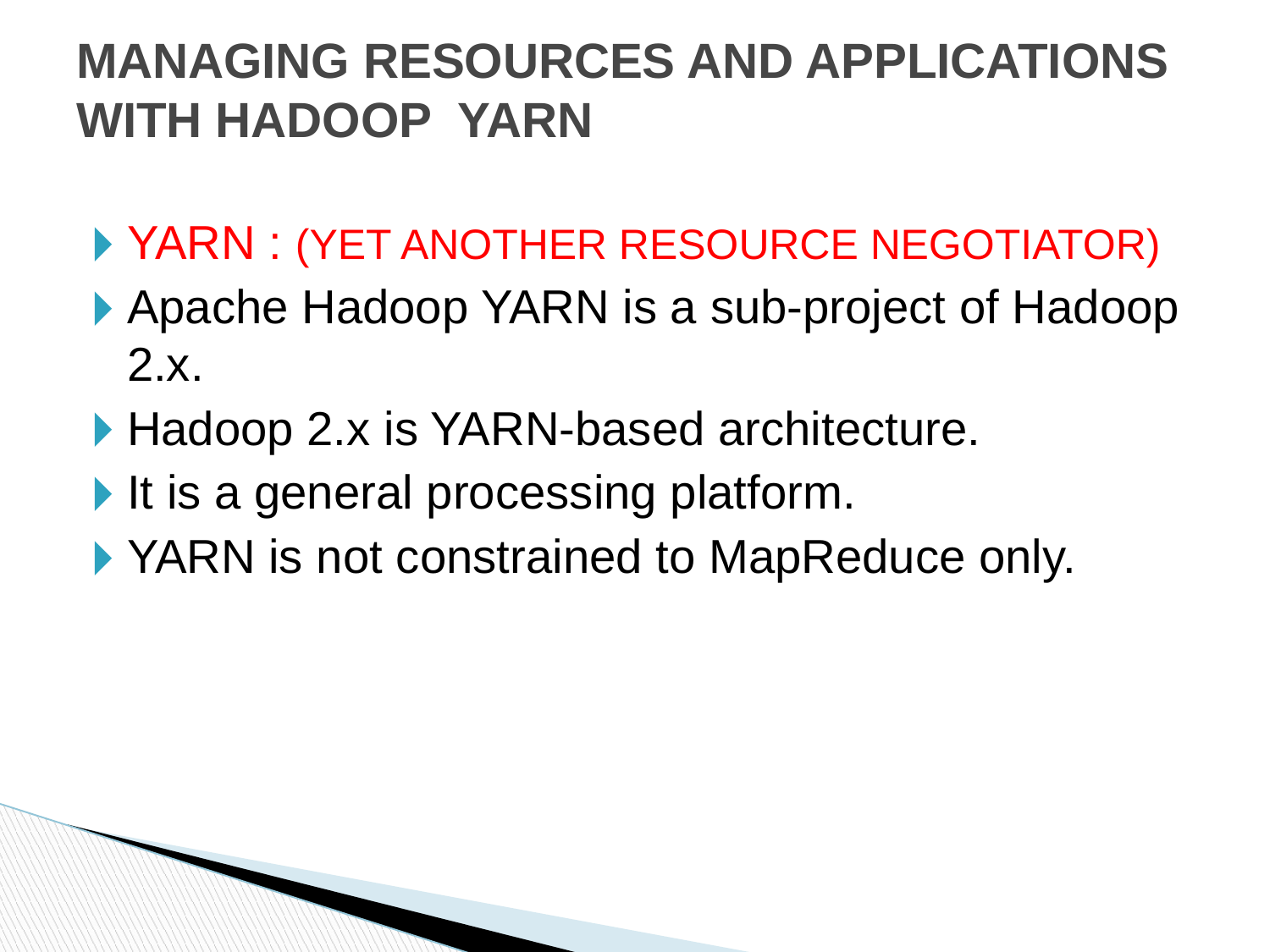

# MANAGING RESOURCES AND APPLICATIONS WITH HADOOP  YARN
YARN : (YET ANOTHER RESOURCE NEGOTIATOR)
Apache Hadoop YARN is a sub-project of Hadoop 2.x.
Hadoop 2.x is YARN-based architecture.
It is a general processing platform.
YARN is not constrained to MapReduce only.